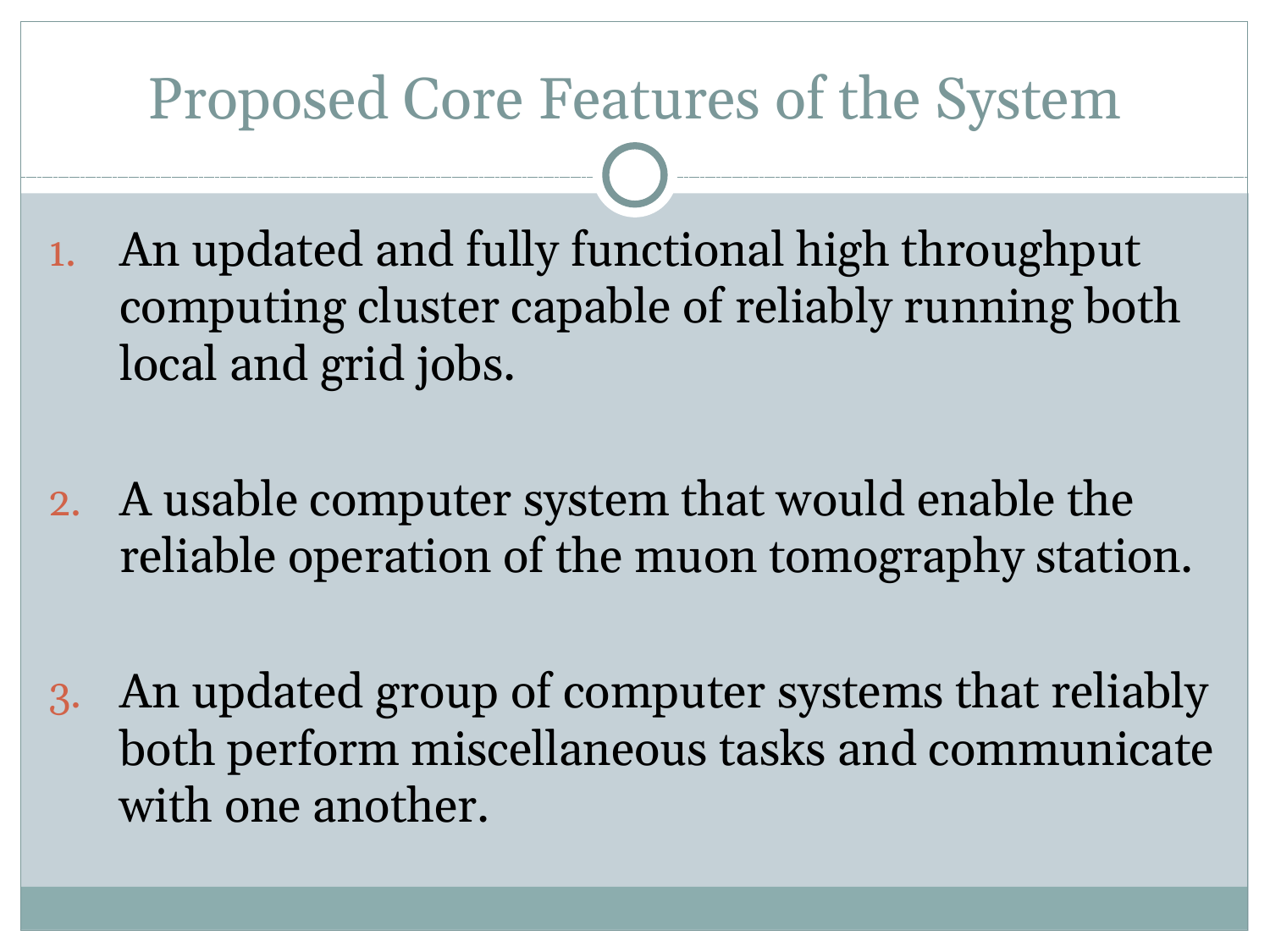

# Proposed Core Features of the System
An updated and fully functional high throughput computing cluster capable of reliably running both local and grid jobs.

A usable computer system that would enable the reliable operation of the muon tomography station.

An updated group of computer systems that reliably both perform miscellaneous tasks and communicate with one another.